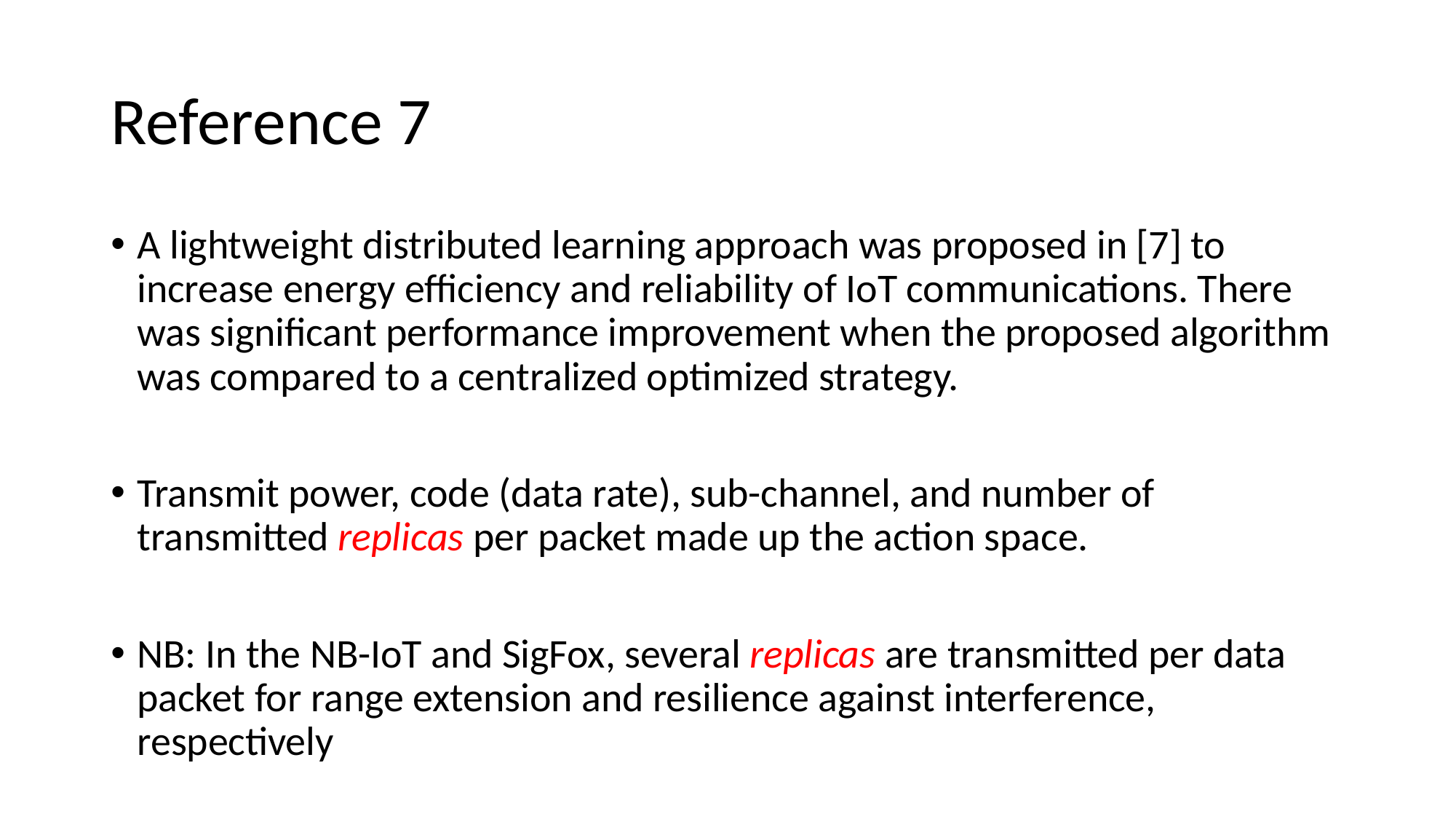

# Reference 7
A lightweight distributed learning approach was proposed in [7] to increase energy efficiency and reliability of IoT communications. There was significant performance improvement when the proposed algorithm was compared to a centralized optimized strategy.

Transmit power, code (data rate), sub-channel, and number of transmitted replicas per packet made up the action space.

NB: In the NB-IoT and SigFox, several replicas are transmitted per data packet for range extension and resilience against interference, respectively